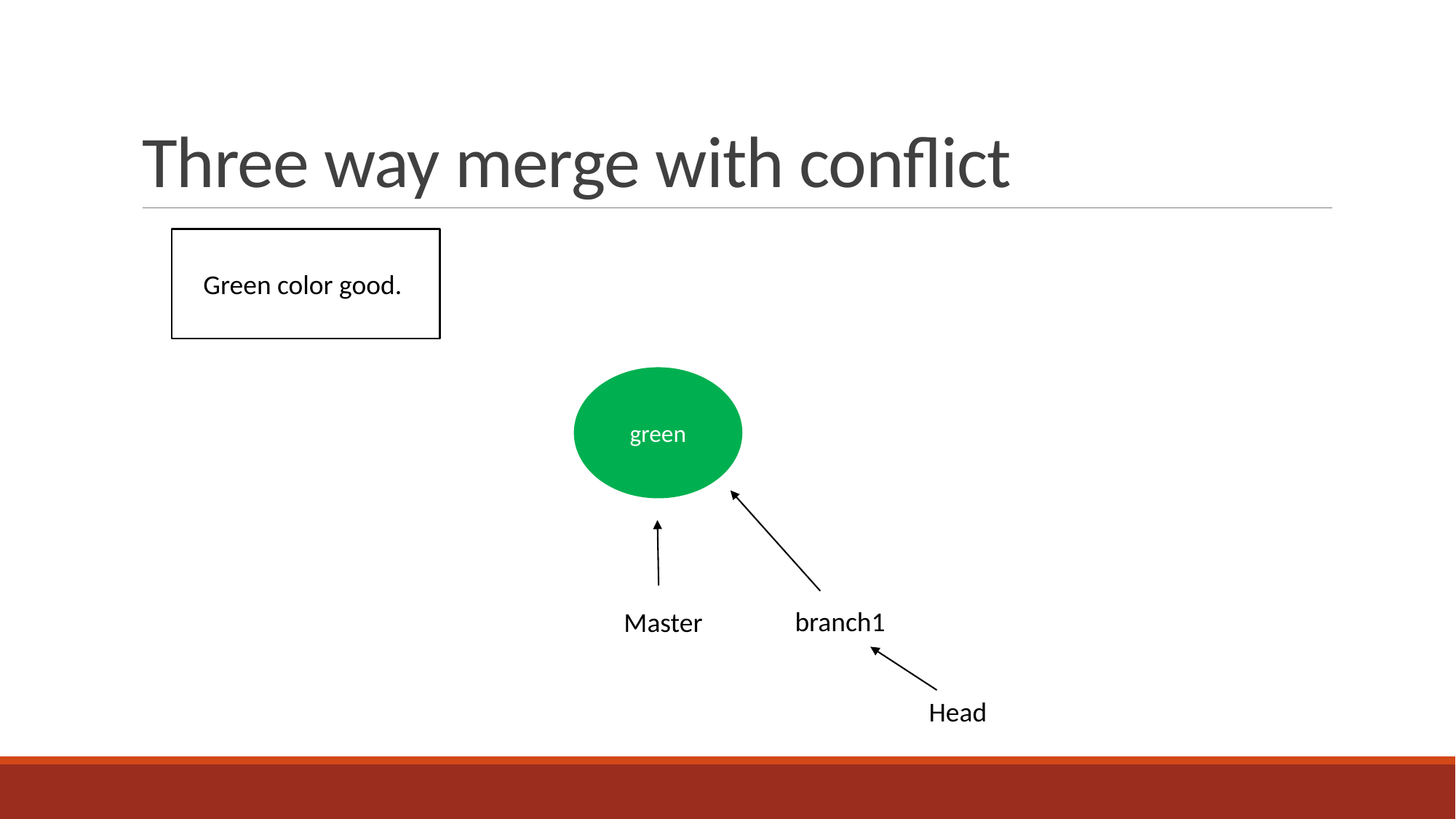

# Three way merge with conflict

Green color good.
green
branch1
Master
Head